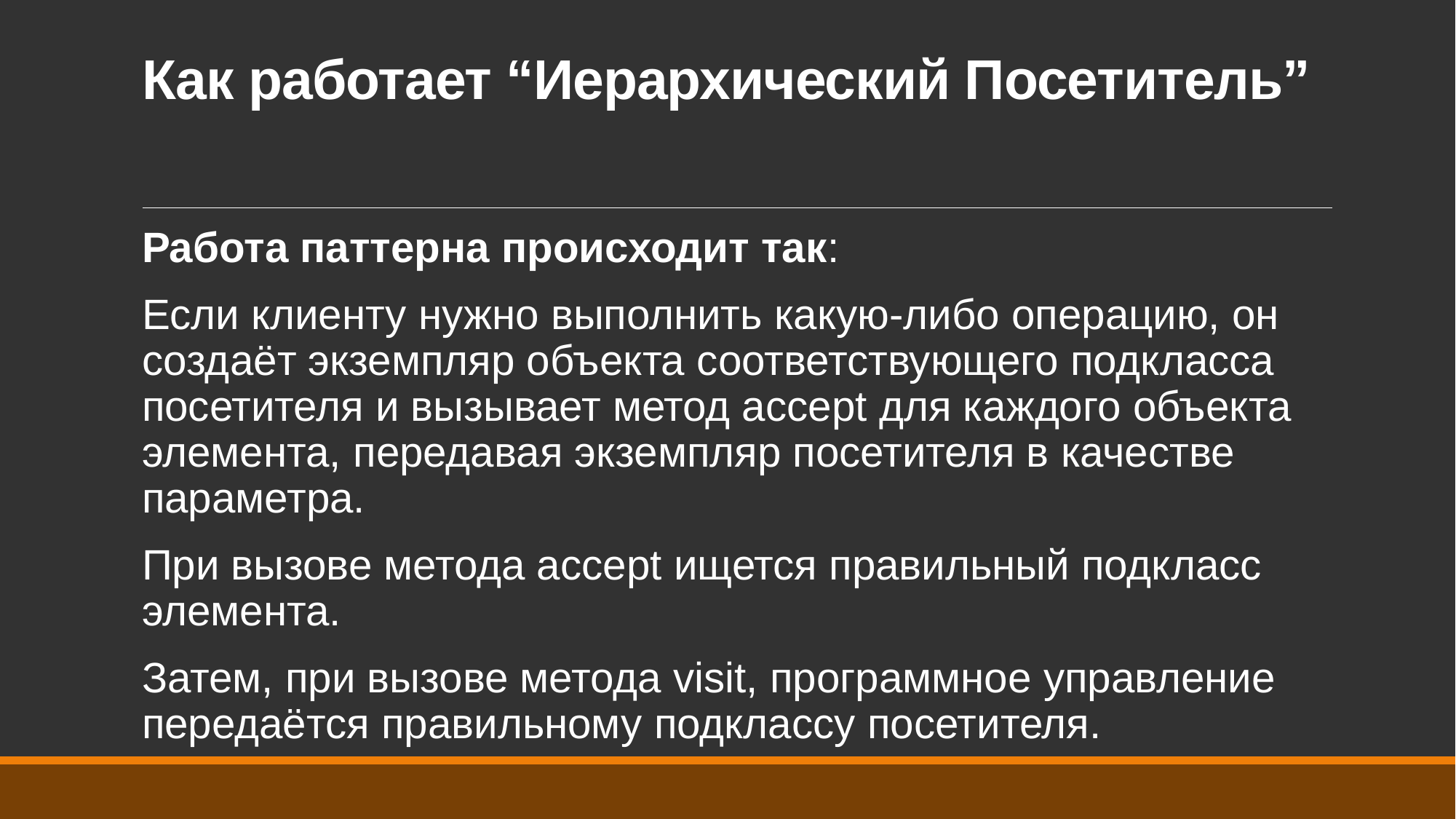

# Как работает “Иерархический Посетитель”
Работа паттерна происходит так:
Если клиенту нужно выполнить какую-либо операцию, он создаёт экземпляр объекта соответствующего подкласса посетителя и вызывает метод accept для каждого объекта элемента, передавая экземпляр посетителя в качестве параметра.
При вызове метода accept ищется правильный подкласс элемента.
Затем, при вызове метода visit, программное управление передаётся правильному подклассу посетителя.